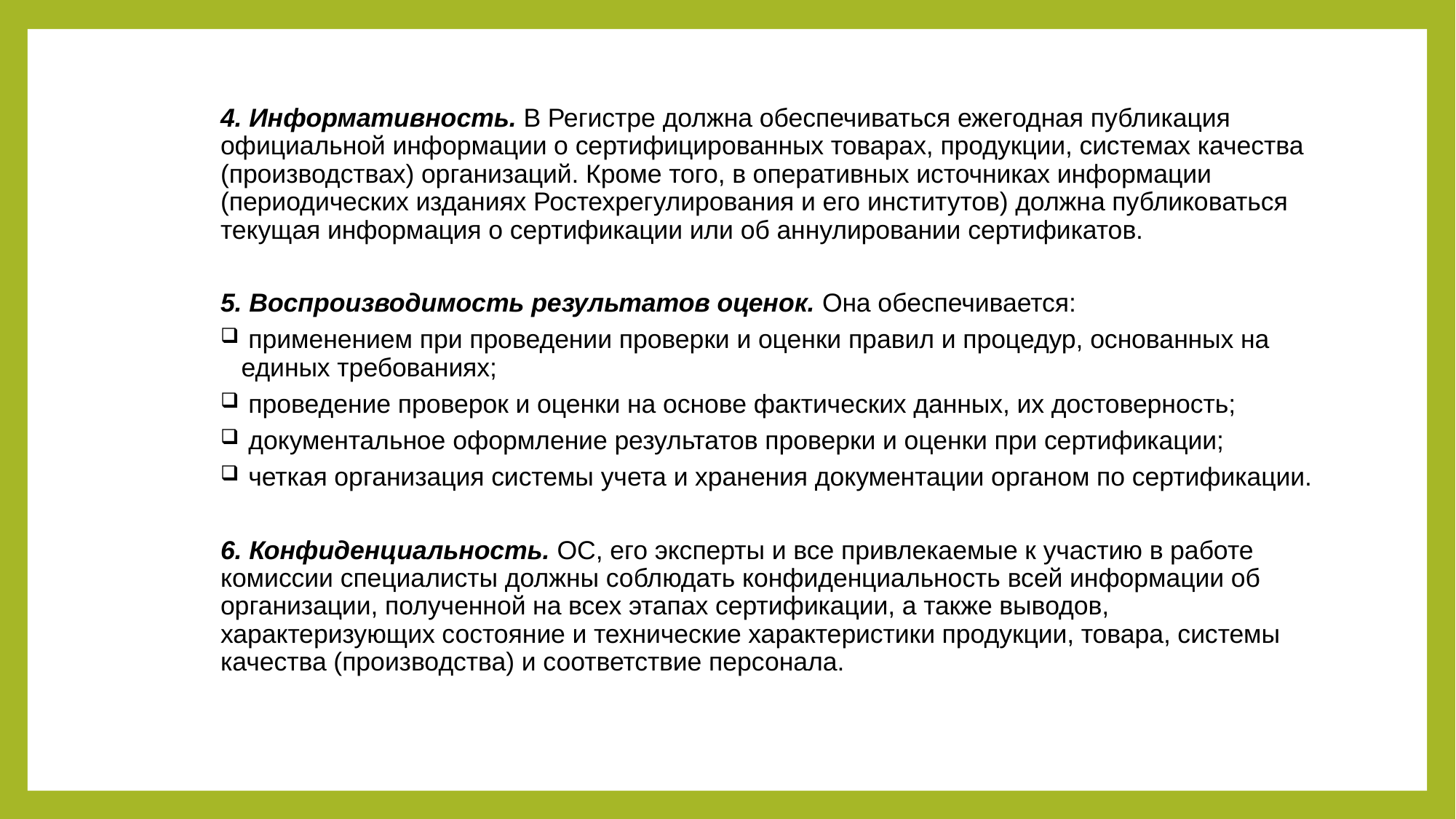

#
4. Информативность. В Регистре должна обеспечиваться ежегодная публикация официальной информации о сертифицированных товарах, продукции, системах качества (производствах) организаций. Кроме того, в оперативных источниках информации (периодических изданиях Ростехрегулирования и его институтов) должна публиковаться текущая информация о сертификации или об аннулировании сертификатов.

5. Воспроизводимость результатов оценок. Она обеспечивается:
 применением при проведении проверки и оценки правил и процедур, основанных на единых требованиях;
 проведение проверок и оценки на основе фактических данных, их достоверность;
 документальное оформление результатов проверки и оценки при сертификации;
 четкая организация системы учета и хранения документации органом по сертификации.

6. Конфиденциальность. ОС, его эксперты и все привлекаемые к участию в работе комиссии специалисты должны соблюдать конфиденциальность всей информации об организации, полученной на всех этапах сертификации, а также выводов, характеризующих состояние и технические характеристики продукции, товара, системы качества (производства) и соответствие персонала.